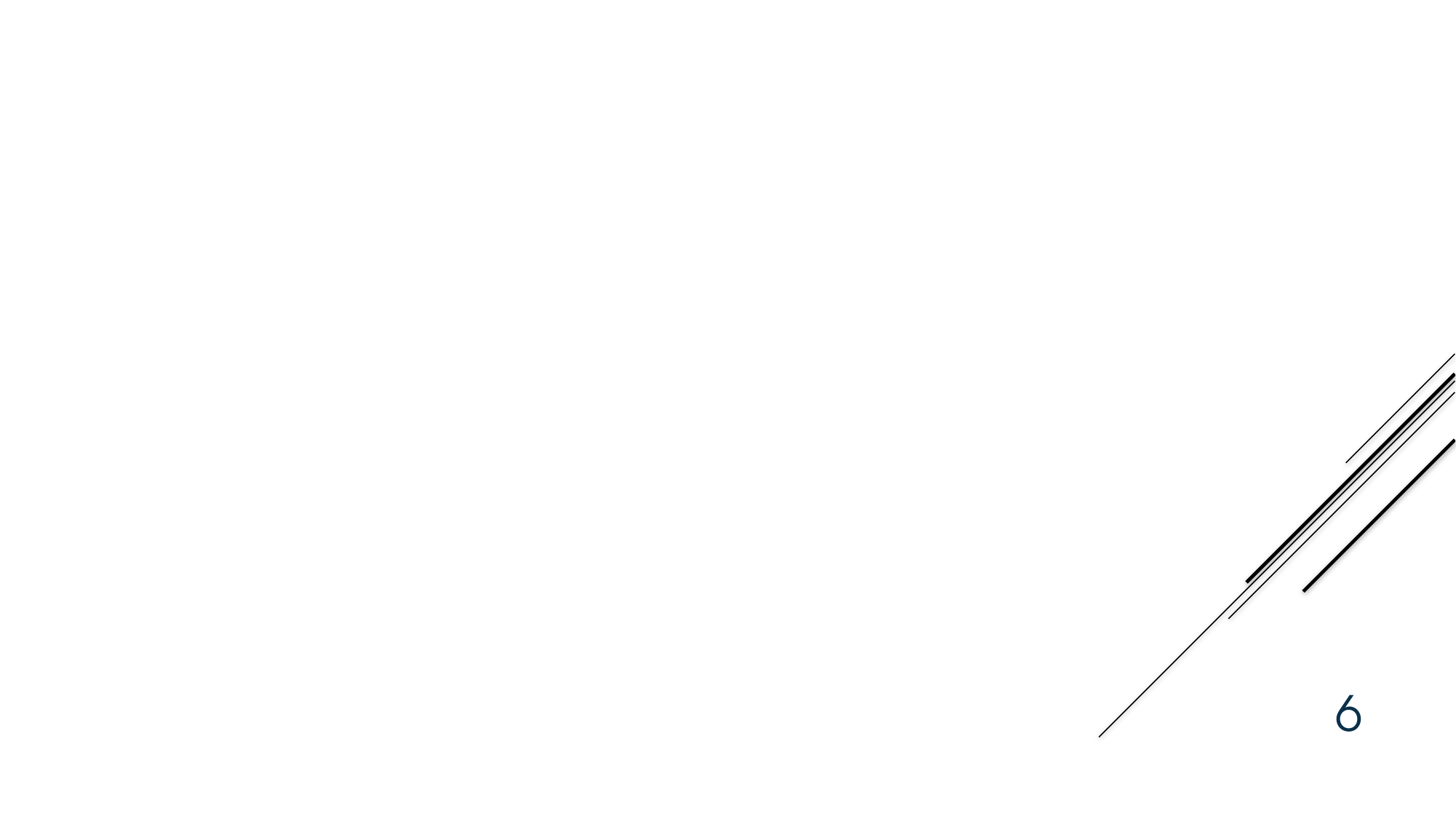

III. Aktueller Stand
Datenstruktur & Service Endpoints modelliert
Service grundlegende Funktionalitäten:
Erstellen/Löschen/Ausgabe von Resourcen wie User, Gruppen, Karteikarten, Boxen, etc.
Erste primitive Logik zur Bewertung und Ausgabe der Karten
Webclient:
UI - Prototyp
Abfragen und Übermitteln von Daten
6